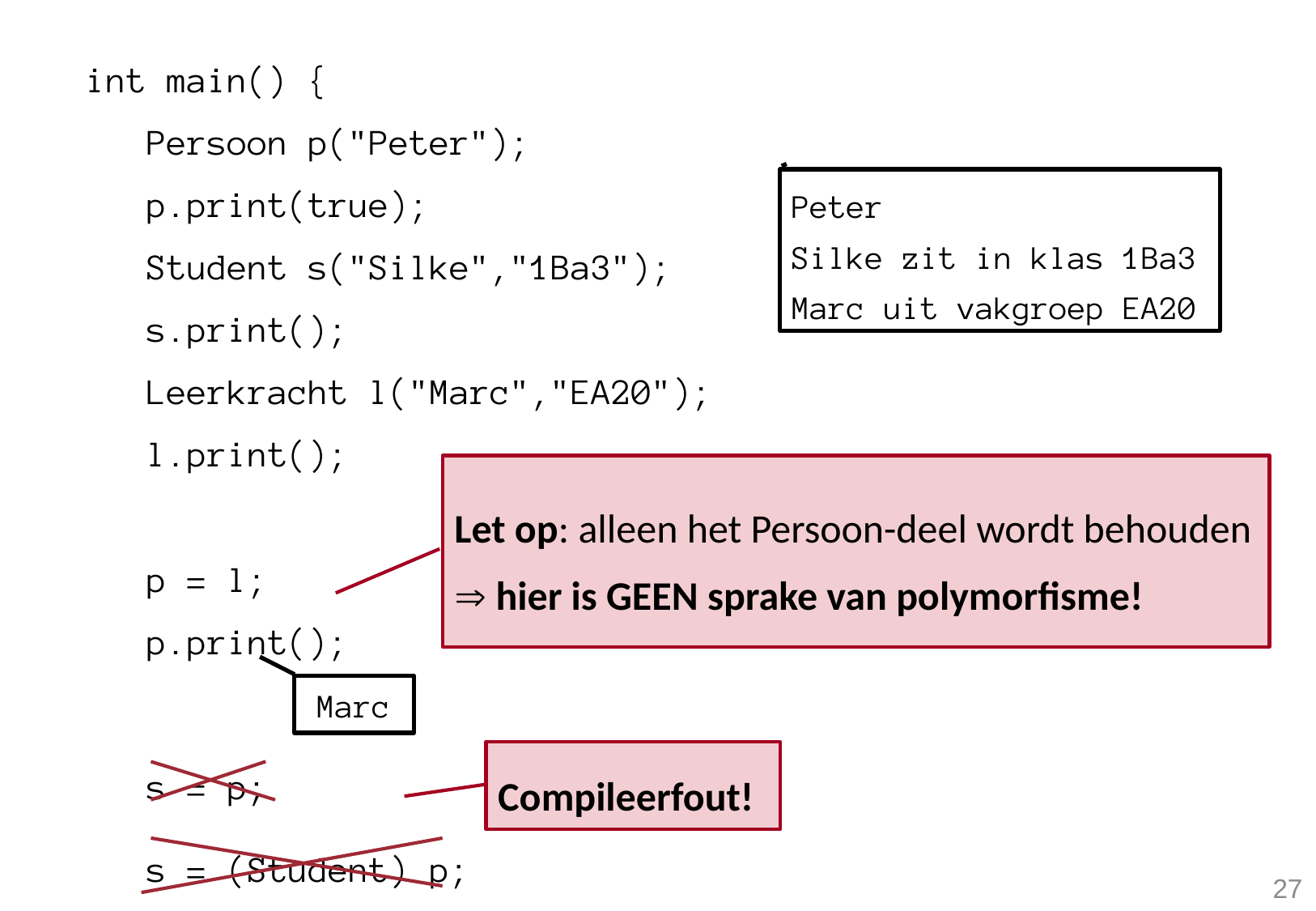

int main() {
   Persoon p("Peter");
   p.print(true);
   Student s("Silke","1Ba3");
   s.print();
   Leerkracht l("Marc","EA20");
   l.print();

   p = l;
   p.print();

   s = p;
   s = (Student) p;
Peter
Silke zit in klas 1Ba3
Marc uit vakgroep EA20

Let op: alleen het Persoon-deel wordt behouden
⇒ hier is GEEN sprake van polymorfisme!
Marc
Compileerfout!
27